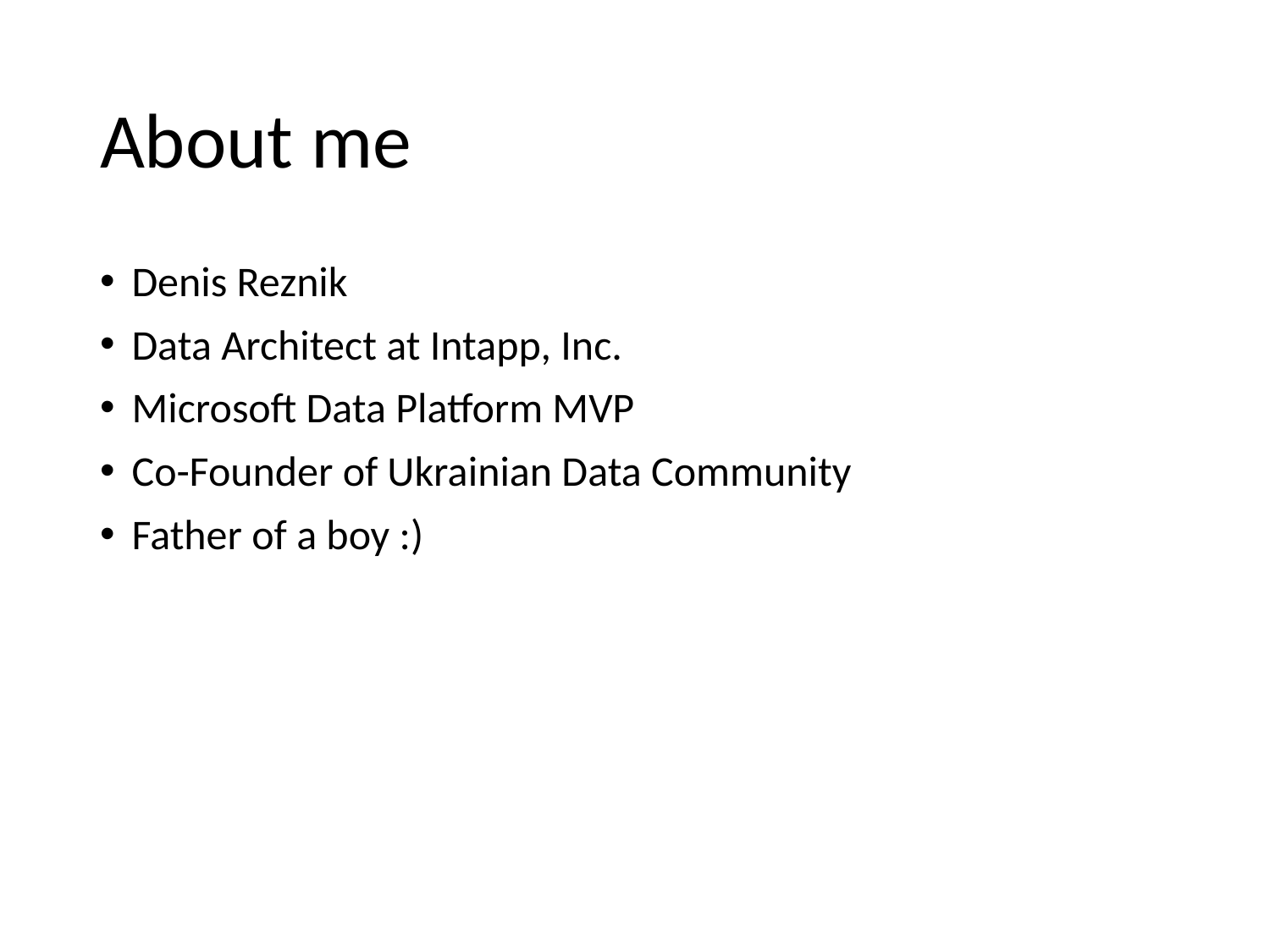

# About me
Denis Reznik
Data Architect at Intapp, Inc.
Microsoft Data Platform MVP
Co-Founder of Ukrainian Data Community
Father of a boy :)
2  |